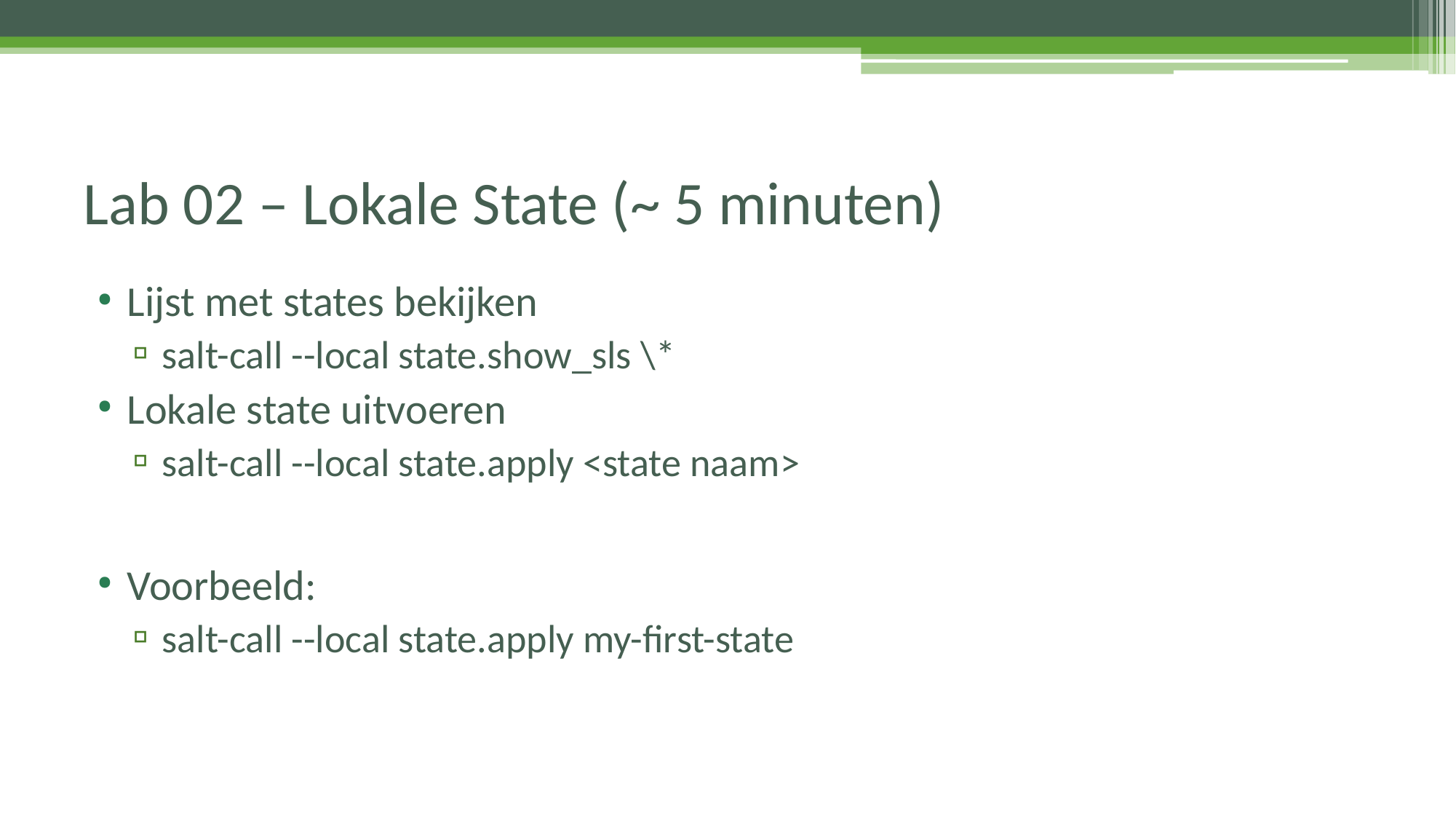

# Lab 02 – Lokale State (~ 5 minuten)
Lijst met states bekijken
salt-call --local state.show_sls \*
Lokale state uitvoeren
salt-call --local state.apply <state naam>

Voorbeeld:
salt-call --local state.apply my-first-state